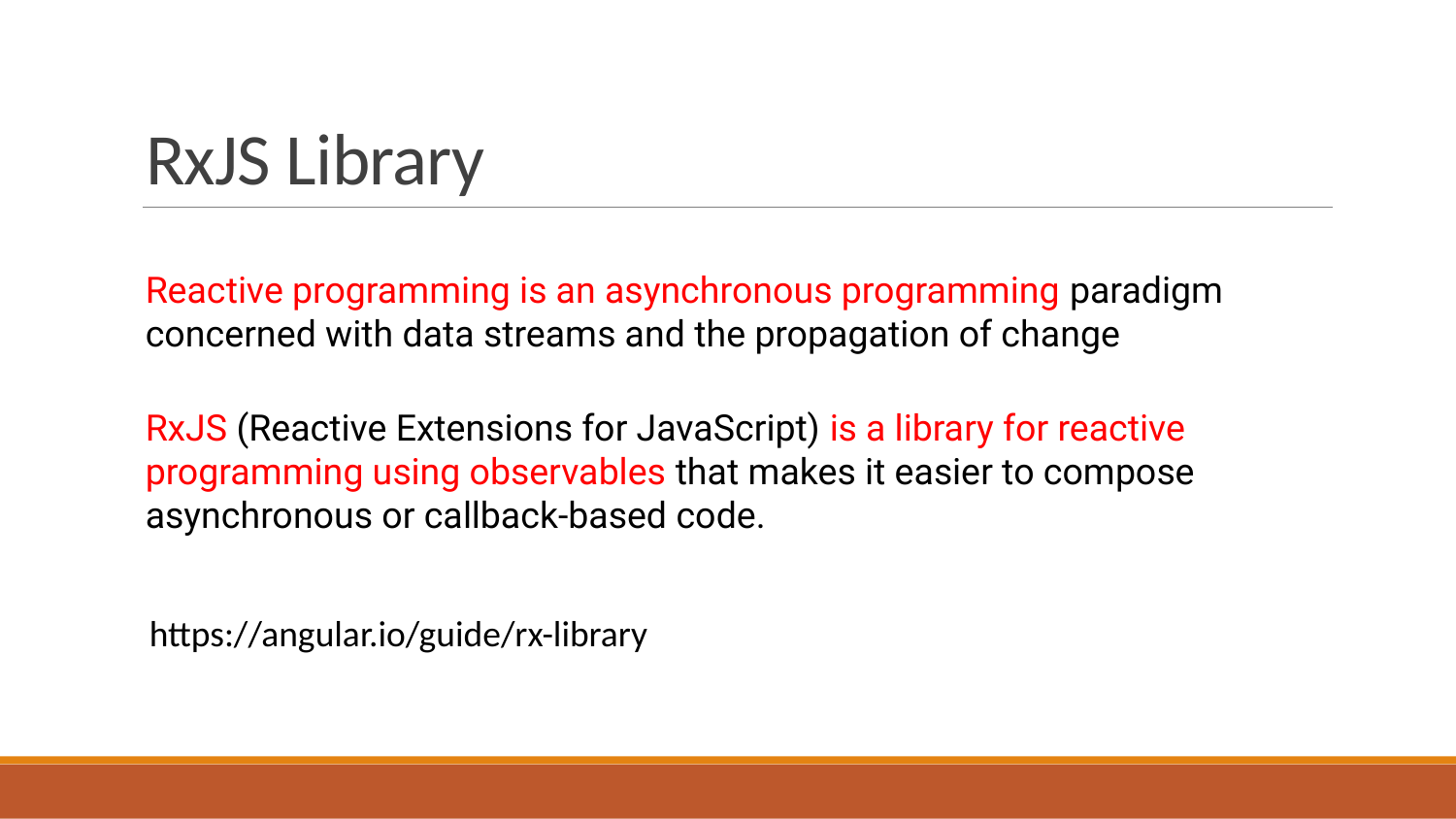

# RxJS Library
Reactive programming is an asynchronous programming paradigm concerned with data streams and the propagation of change
RxJS (Reactive Extensions for JavaScript) is a library for reactive programming using observables that makes it easier to compose asynchronous or callback-based code.
https://angular.io/guide/rx-library